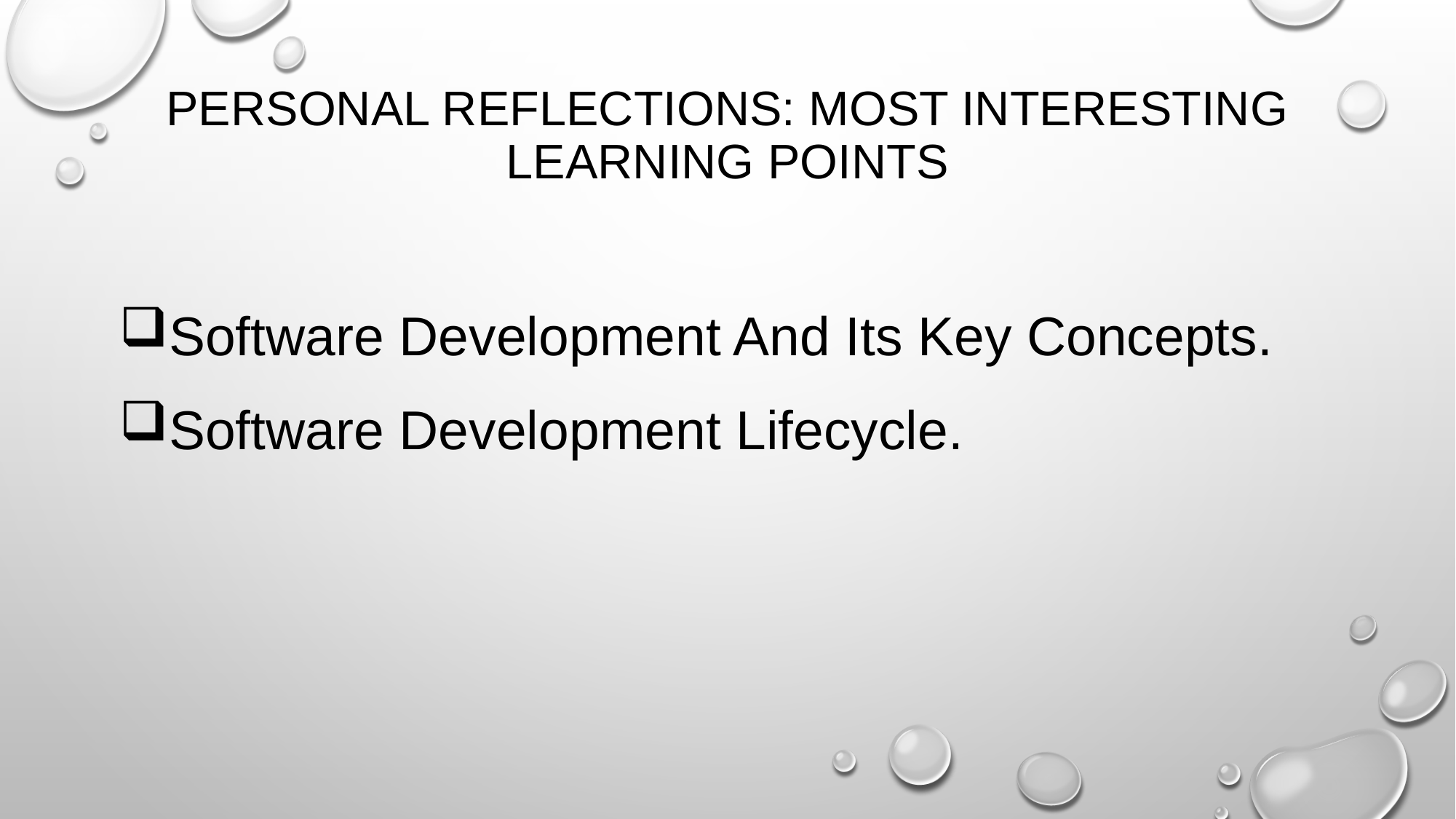

# Personal Reflections: Most Interesting Learning Points
Software Development And Its Key Concepts.
Software Development Lifecycle.